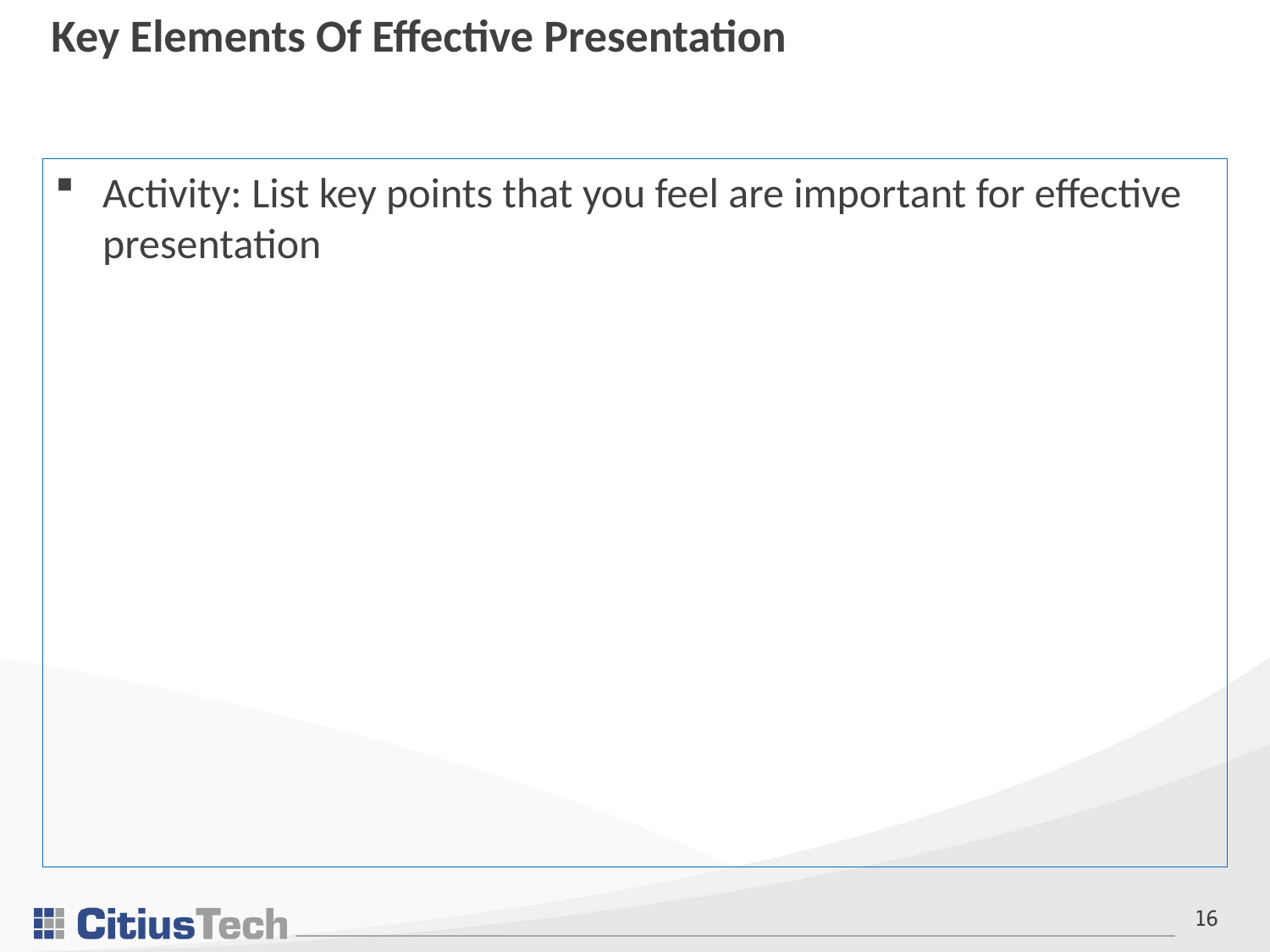

# Key Elements Of Effective Presentation
Activity: List key points that you feel are important for effective presentation